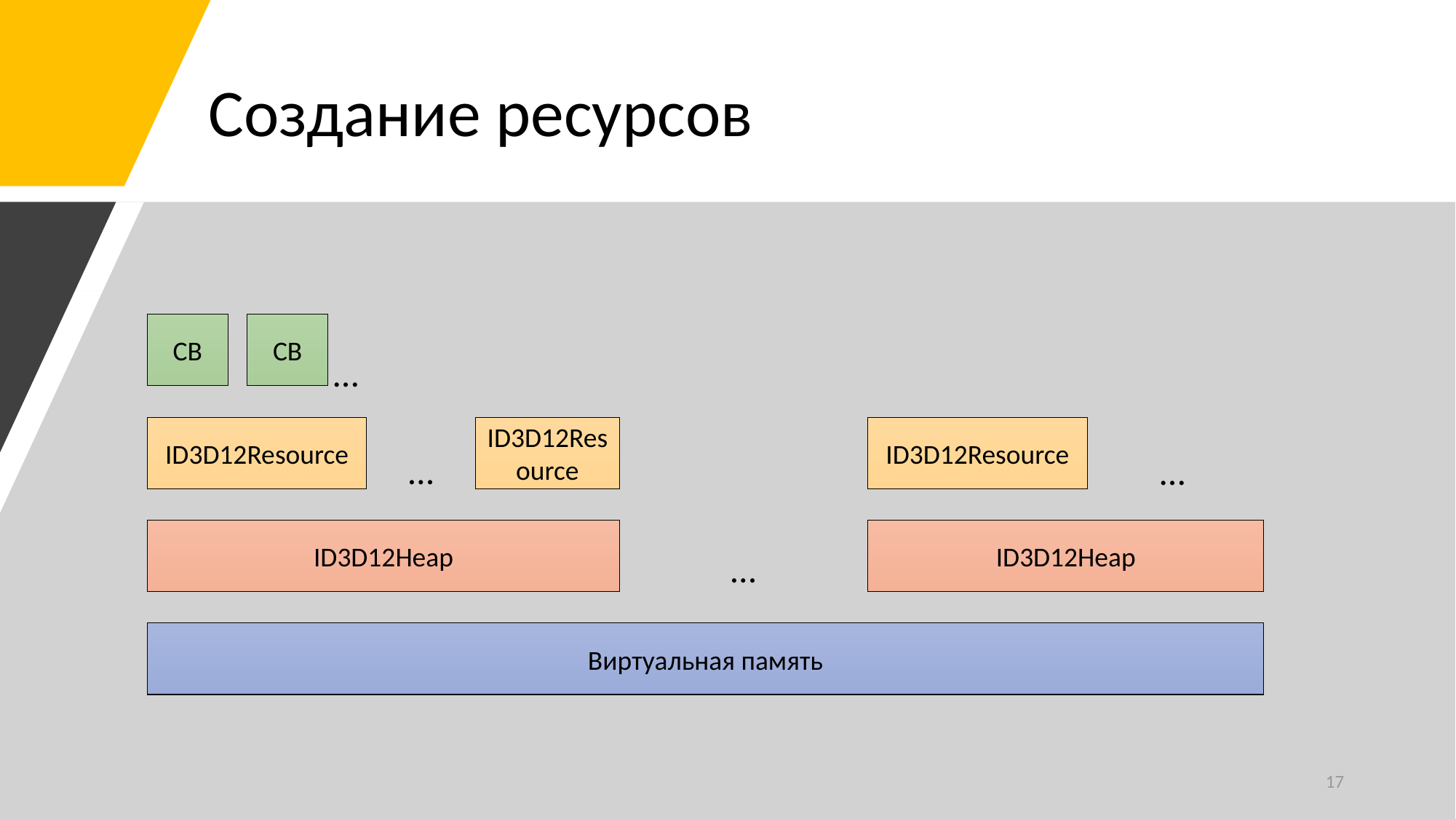

# Создание ресурсов

CB
CB
…
ID3D12Resource
ID3D12Resource
ID3D12Resource
…
…
ID3D12Heap
ID3D12Heap
…
Виртуальная память
17